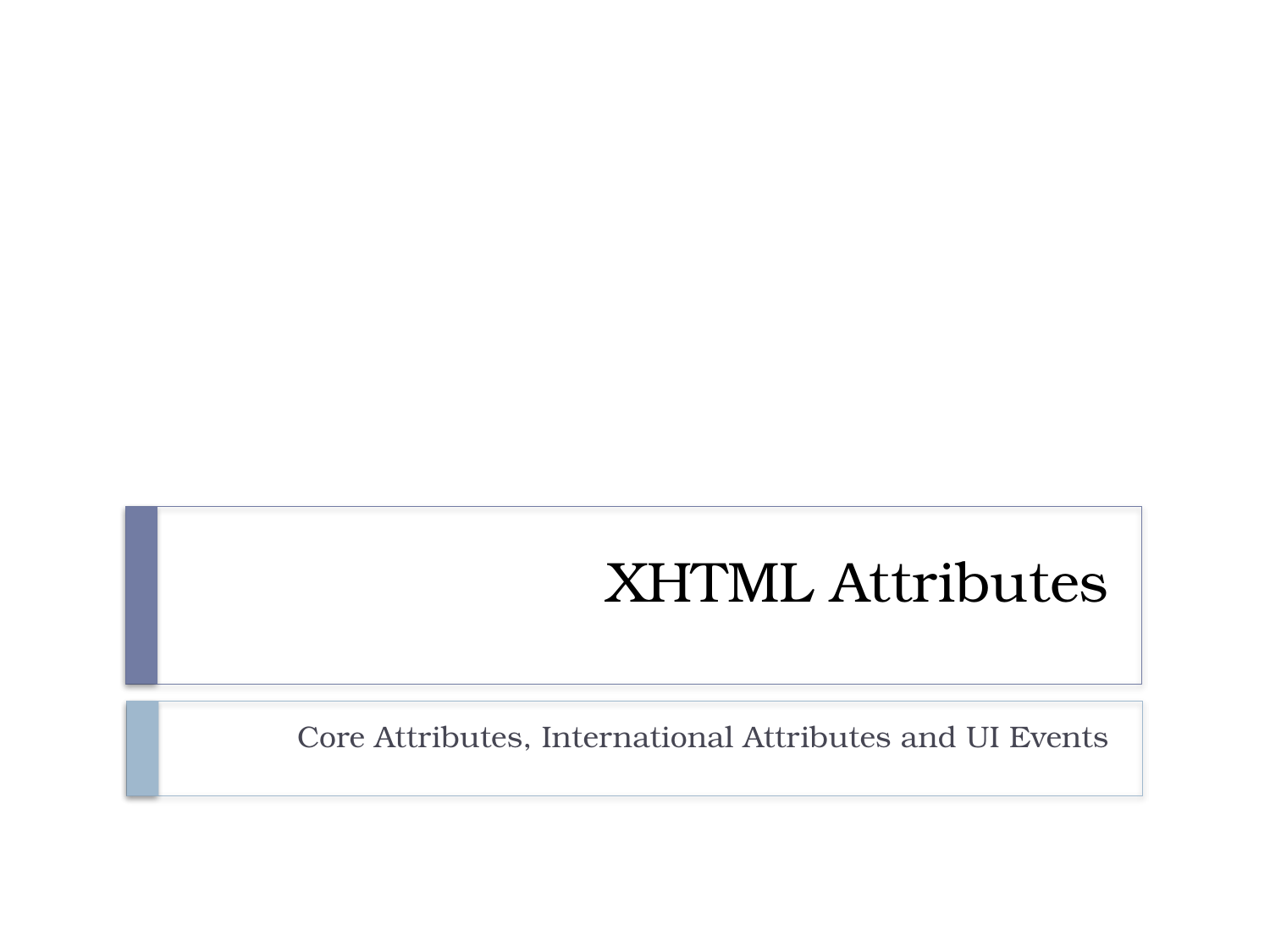

# XHTML Attributes
Core Attributes, International Attributes and UI Events